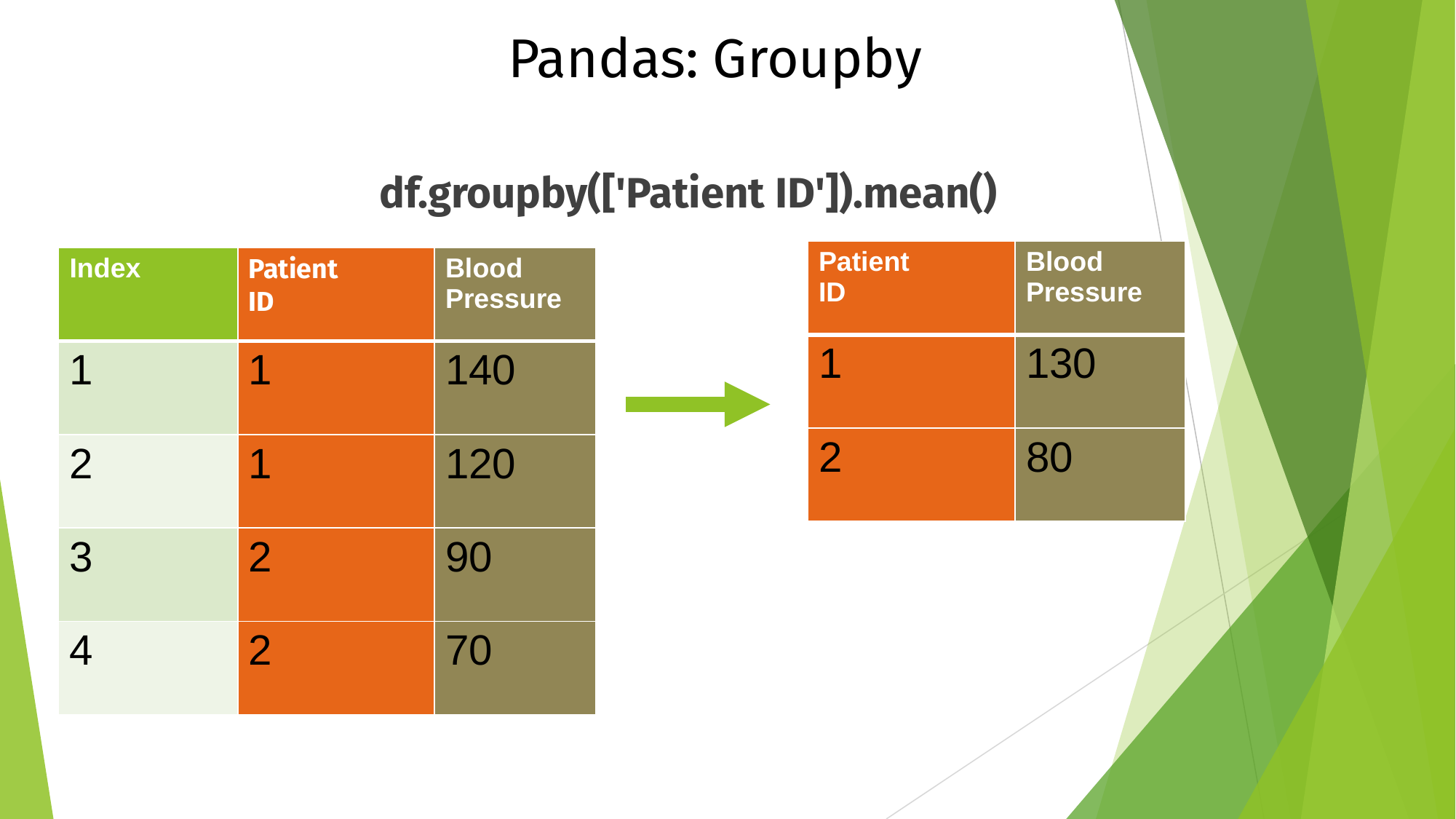

Pandas: Groupby
df.groupby(['Patient ID']).mean()
| Patient ID | Blood Pressure |
| --- | --- |
| 1 | 130 |
| 2 | 80 |
| Index | Patient ID | Blood Pressure |
| --- | --- | --- |
| 1 | 1 | 140 |
| 2 | 1 | 120 |
| 3 | 2 | 90 |
| 4 | 2 | 70 |